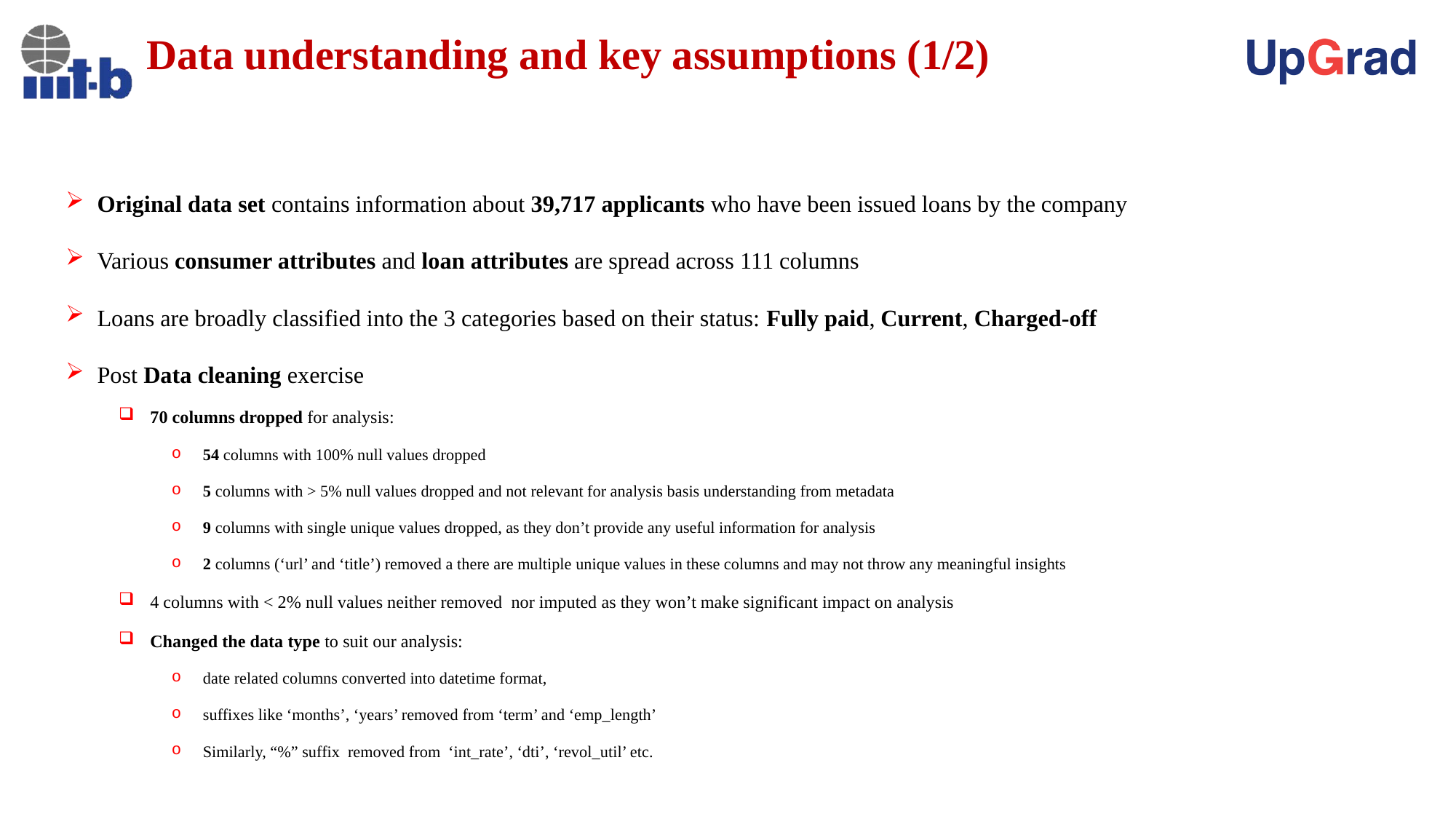

# Data understanding and key assumptions (1/2)
Original data set contains information about 39,717 applicants who have been issued loans by the company
Various consumer attributes and loan attributes are spread across 111 columns
Loans are broadly classified into the 3 categories based on their status: Fully paid, Current, Charged-off
Post Data cleaning exercise
70 columns dropped for analysis:
54 columns with 100% null values dropped
5 columns with > 5% null values dropped and not relevant for analysis basis understanding from metadata
9 columns with single unique values dropped, as they don’t provide any useful information for analysis
2 columns (‘url’ and ‘title’) removed a there are multiple unique values in these columns and may not throw any meaningful insights
4 columns with < 2% null values neither removed  nor imputed as they won’t make significant impact on analysis
Changed the data type to suit our analysis:
date related columns converted into datetime format,
suffixes like ‘months’, ‘years’ removed from ‘term’ and ‘emp_length’
Similarly, “%” suffix  removed from  ‘int_rate’, ‘dti’, ‘revol_util’ etc.